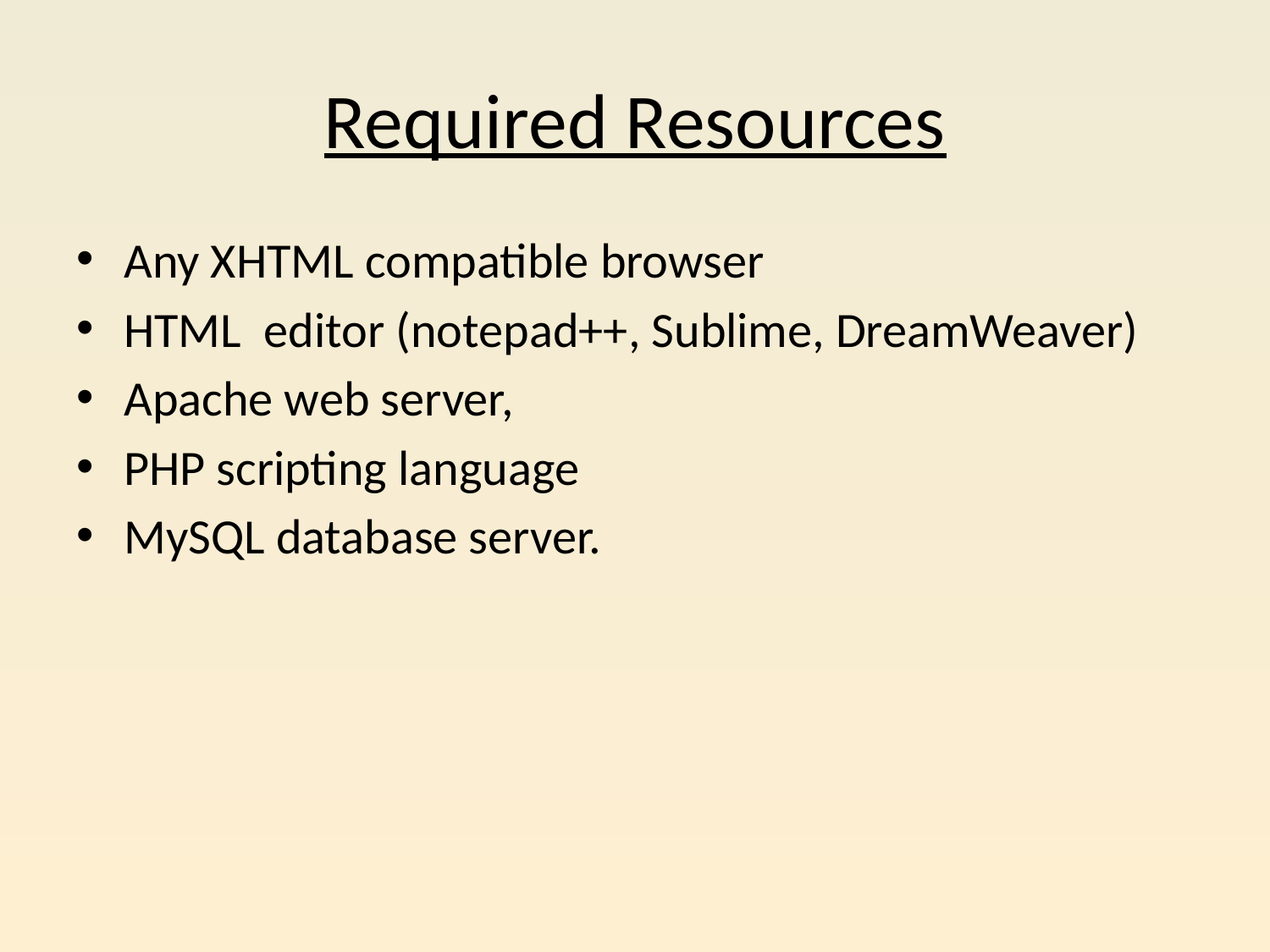

# Required Resources
Any XHTML compatible browser
HTML  editor (notepad++, Sublime, DreamWeaver)
Apache web server,
PHP scripting language
MySQL database server.